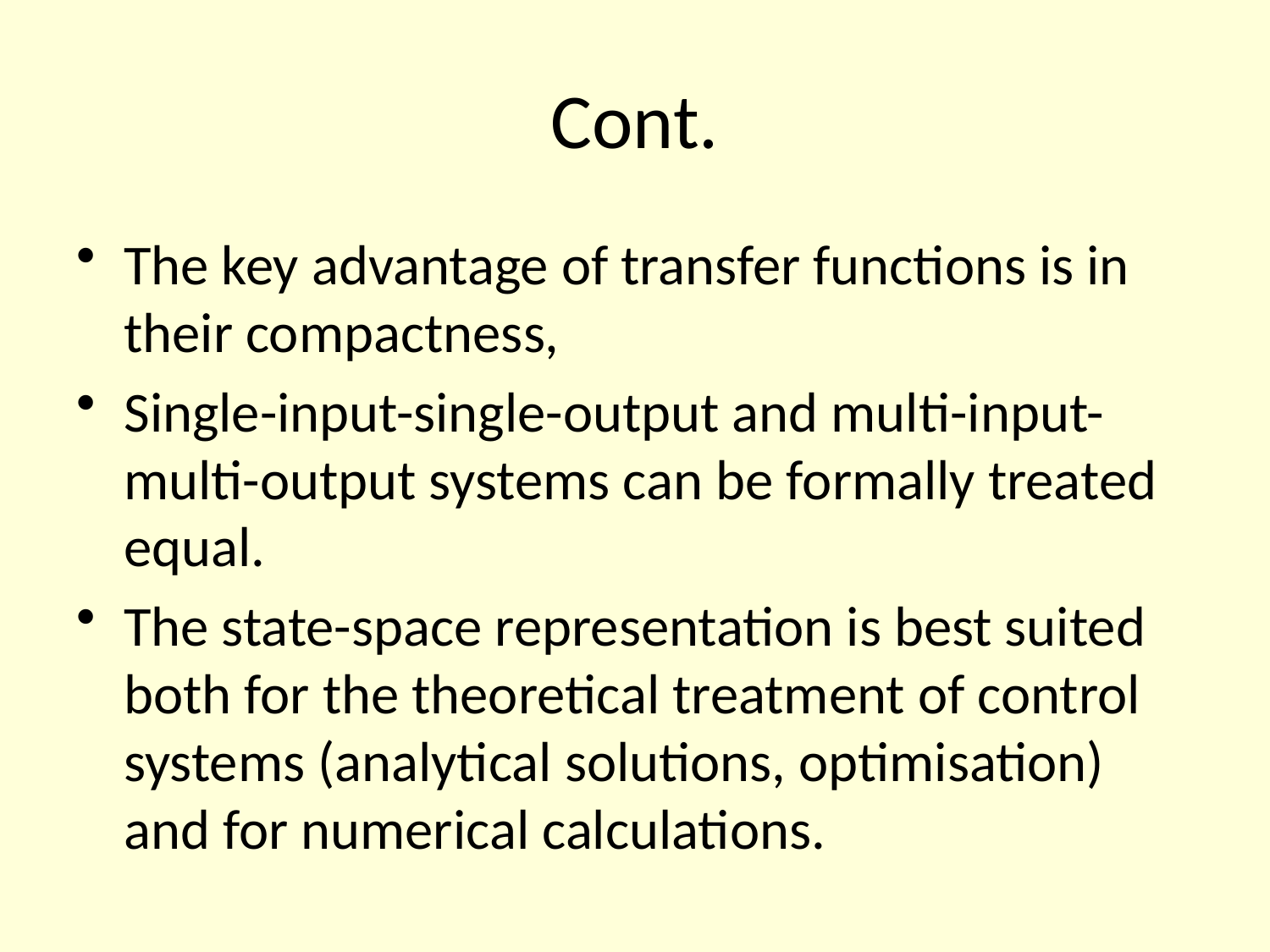

# Cont.
The key advantage of transfer functions is in their compactness,
Single-input-single-output and multi-input-multi-output systems can be formally treated equal.
The state-space representation is best suited both for the theoretical treatment of control systems (analytical solutions, optimisation) and for numerical calculations.